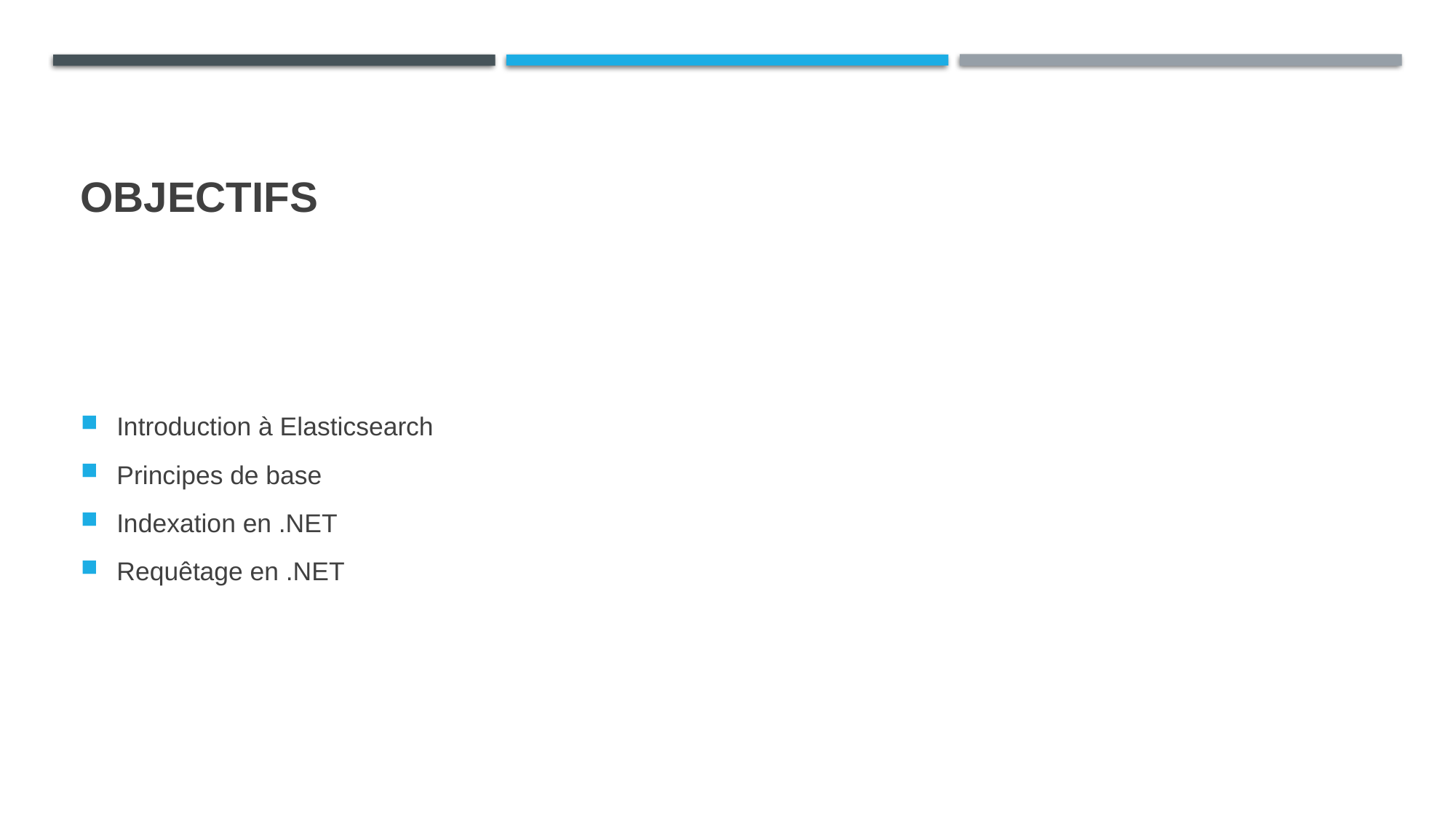

# objectifs
Introduction à Elasticsearch
Principes de base
Indexation en .NET
Requêtage en .NET